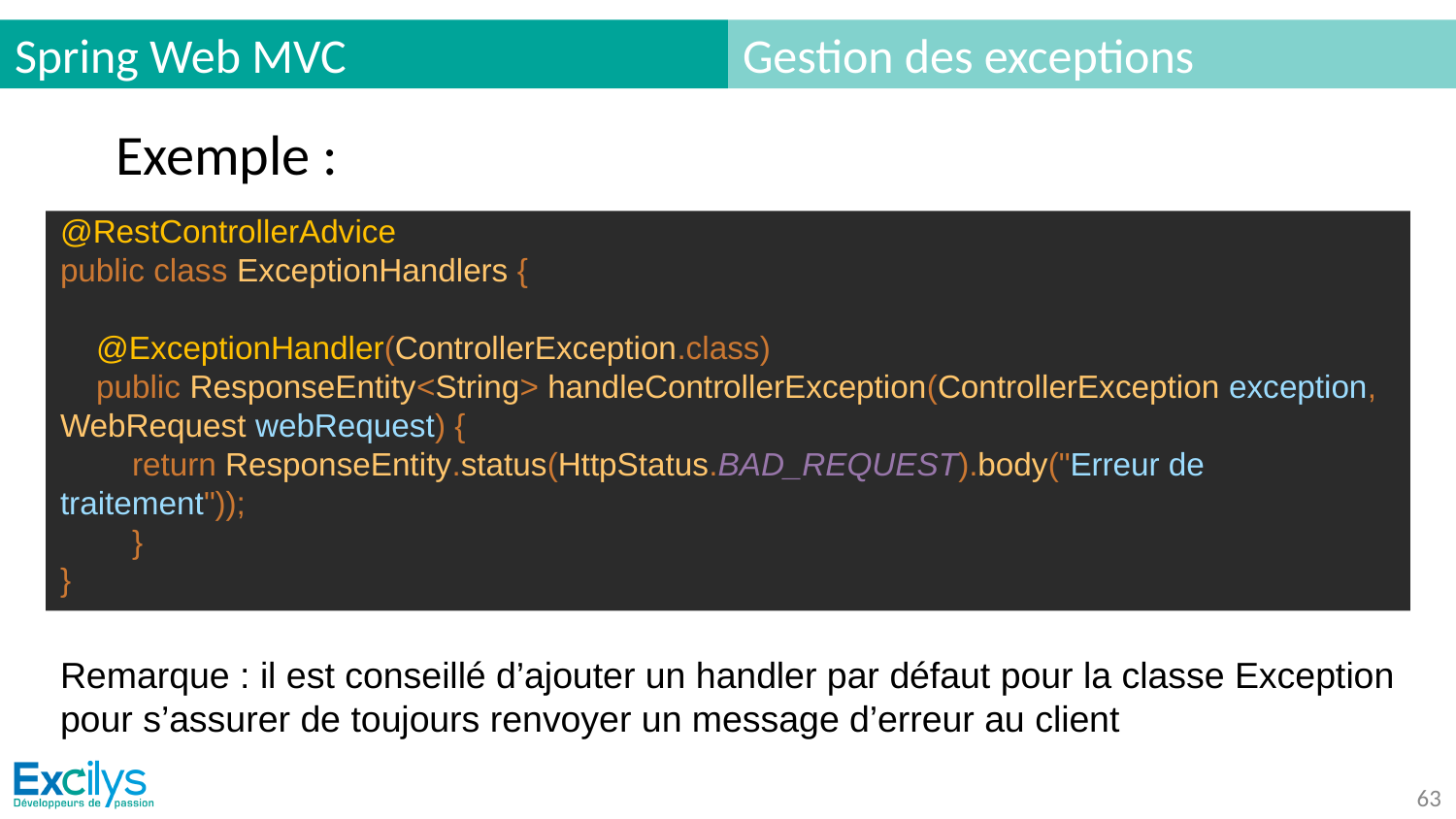

# Spring Web MVC
Gestion des exceptions
Exemple :

@RestControllerAdvice
public class ExceptionHandlers {

    @ExceptionHandler(ControllerException.class)
    public ResponseEntity<String> handleControllerException(ControllerException exception, WebRequest webRequest) {
        return ResponseEntity.status(HttpStatus.BAD_REQUEST).body("Erreur de traitement"));
        }
}

Remarque : il est conseillé d’ajouter un handler par défaut pour la classe Exception pour s’assurer de toujours renvoyer un message d’erreur au client
63